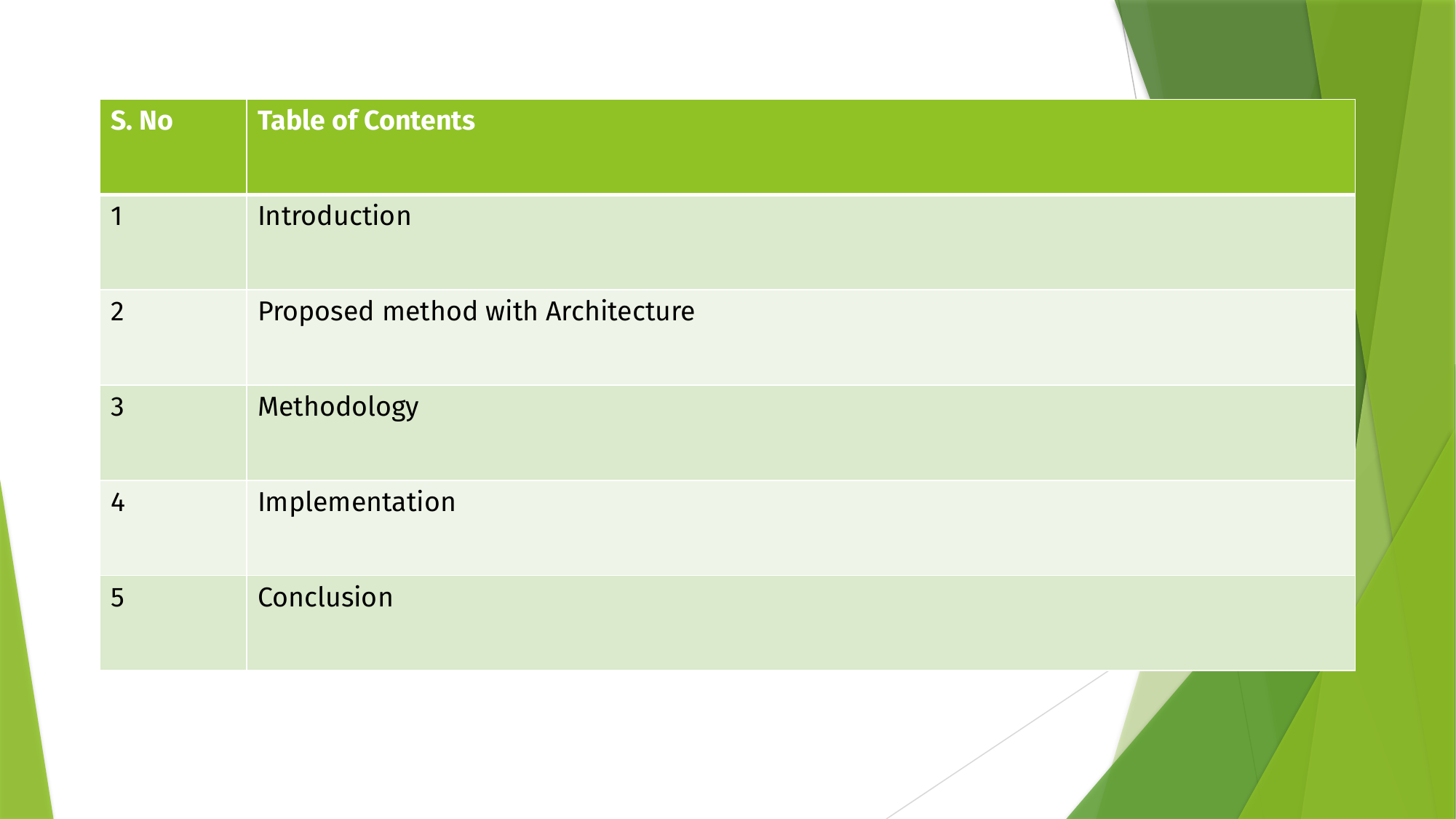

#
| S. No | Table of Contents |
| --- | --- |
| 1 | Introduction |
| 2 | Proposed method with Architecture |
| 3 | Methodology |
| 4 | Implementation |
| 5 | Conclusion |